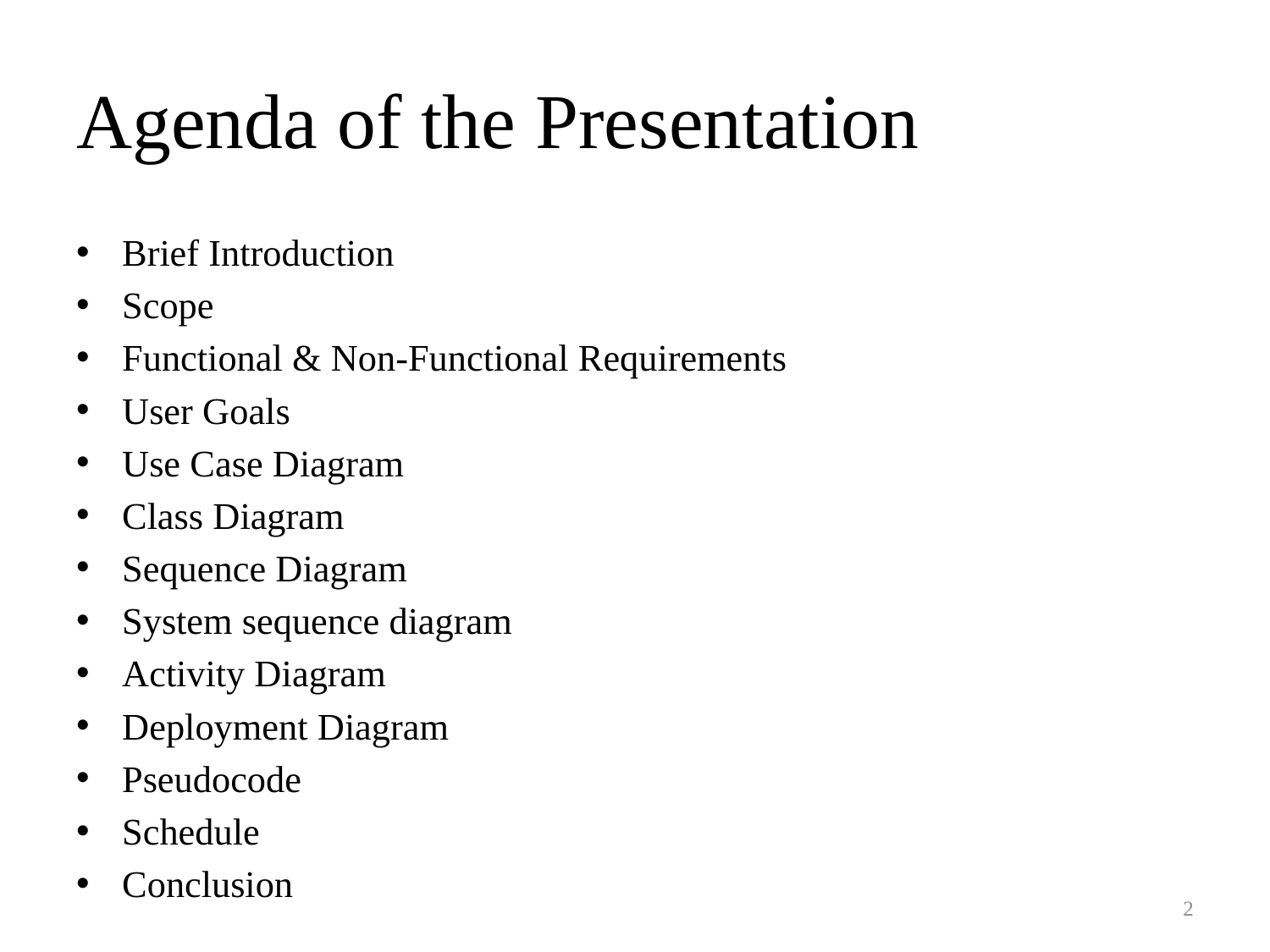

# Agenda of the Presentation
Brief Introduction
Scope
Functional & Non-Functional Requirements
User Goals
Use Case Diagram
Class Diagram
Sequence Diagram
System sequence diagram
Activity Diagram
Deployment Diagram
Pseudocode
Schedule
Conclusion
2